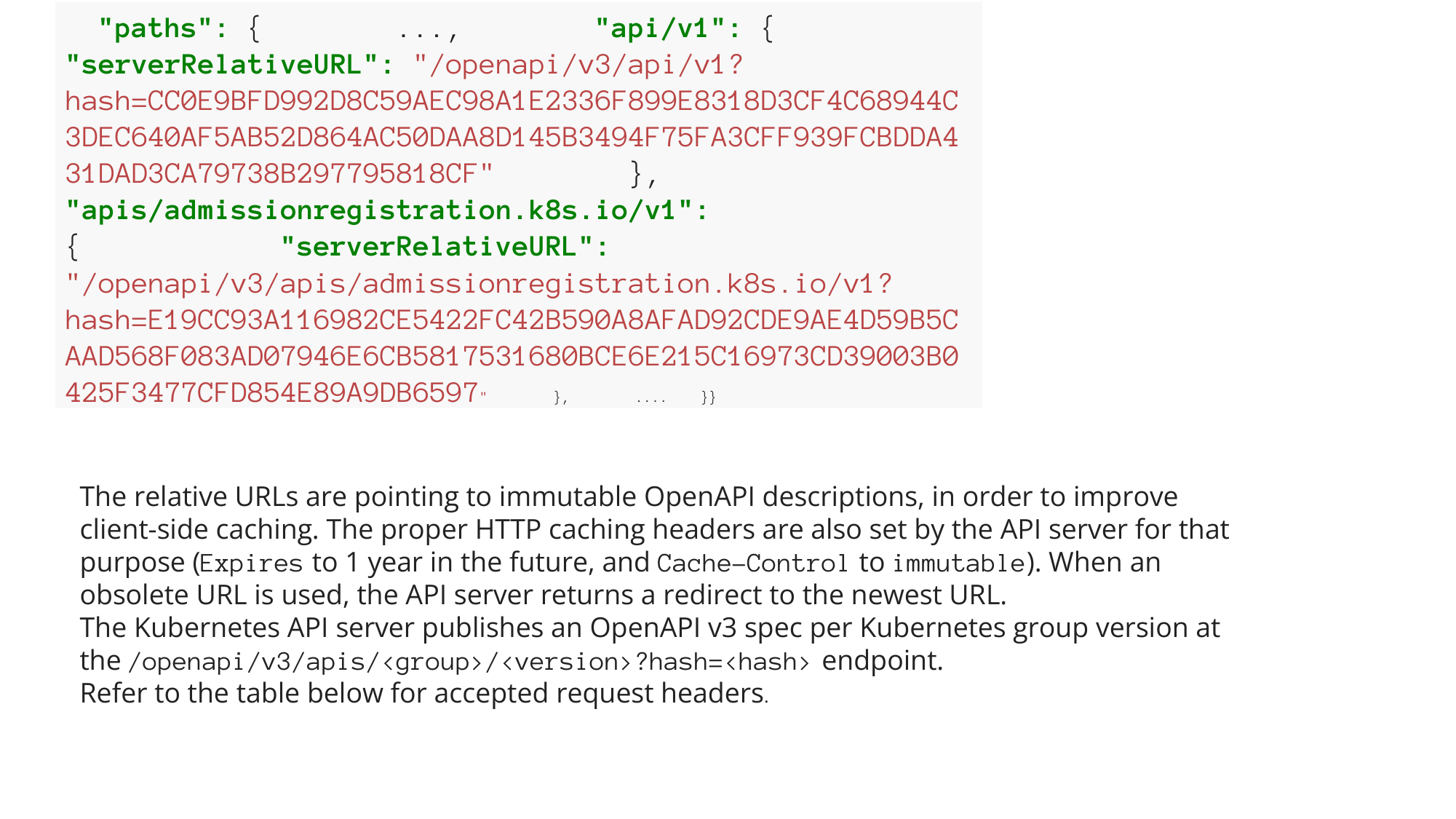

"paths": {        ...,        "api/v1": {            "serverRelativeURL": "/openapi/v3/api/v1?hash=CC0E9BFD992D8C59AEC98A1E2336F899E8318D3CF4C68944C3DEC640AF5AB52D864AC50DAA8D145B3494F75FA3CFF939FCBDDA431DAD3CA79738B297795818CF"        },        "apis/admissionregistration.k8s.io/v1": {            "serverRelativeURL": "/openapi/v3/apis/admissionregistration.k8s.io/v1?hash=E19CC93A116982CE5422FC42B590A8AFAD92CDE9AE4D59B5CAAD568F083AD07946E6CB5817531680BCE6E215C16973CD39003B0425F3477CFD854E89A9DB6597"        },        ....    }}
The relative URLs are pointing to immutable OpenAPI descriptions, in order to improve client-side caching. The proper HTTP caching headers are also set by the API server for that purpose (Expires to 1 year in the future, and Cache-Control to immutable). When an obsolete URL is used, the API server returns a redirect to the newest URL.
The Kubernetes API server publishes an OpenAPI v3 spec per Kubernetes group version at the /openapi/v3/apis/<group>/<version>?hash=<hash> endpoint.
Refer to the table below for accepted request headers.